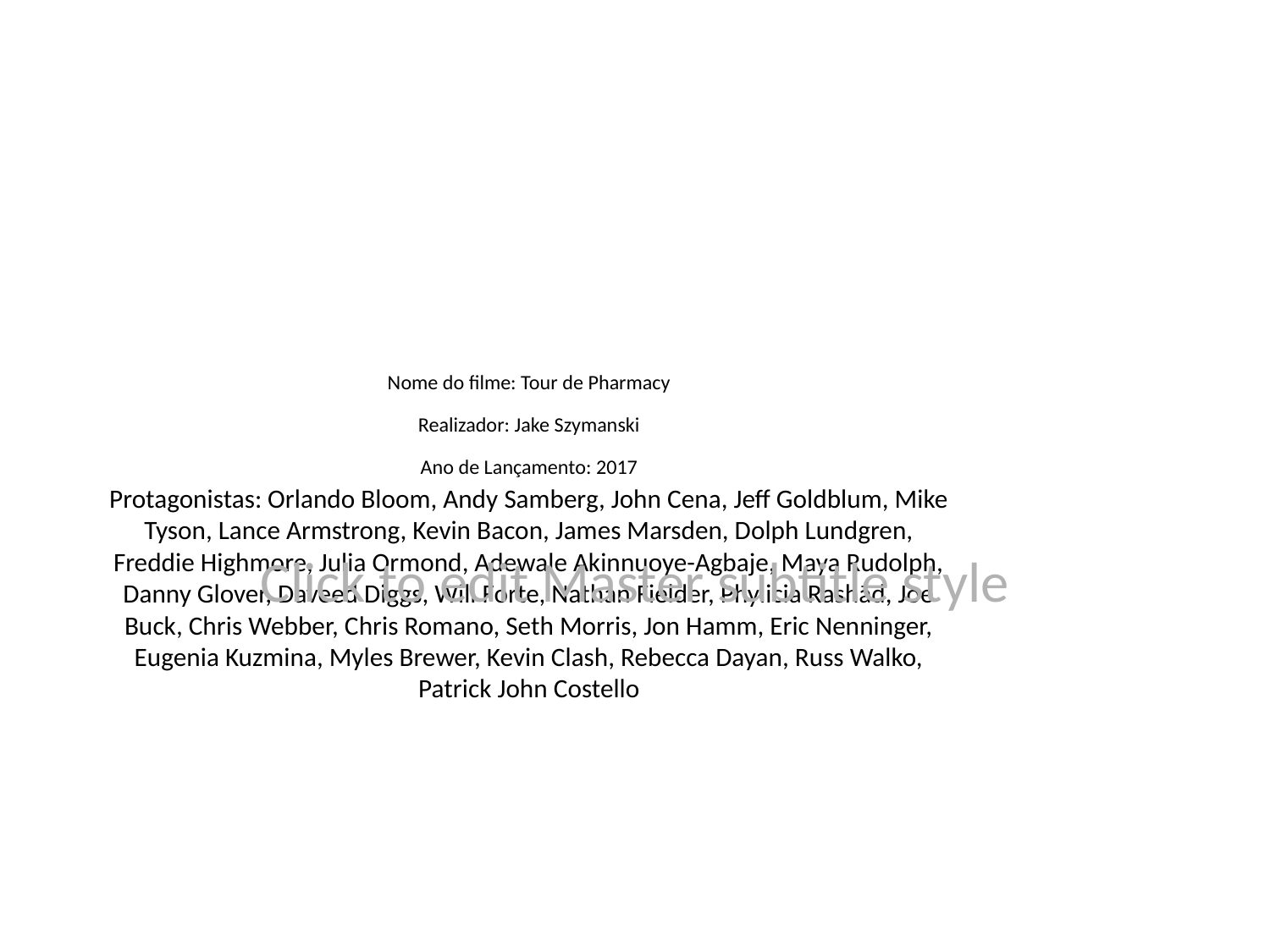

# Nome do filme: Tour de Pharmacy
Realizador: Jake Szymanski
Ano de Lançamento: 2017
Protagonistas: Orlando Bloom, Andy Samberg, John Cena, Jeff Goldblum, Mike Tyson, Lance Armstrong, Kevin Bacon, James Marsden, Dolph Lundgren, Freddie Highmore, Julia Ormond, Adewale Akinnuoye-Agbaje, Maya Rudolph, Danny Glover, Daveed Diggs, Will Forte, Nathan Fielder, Phylicia Rashād, Joe Buck, Chris Webber, Chris Romano, Seth Morris, Jon Hamm, Eric Nenninger, Eugenia Kuzmina, Myles Brewer, Kevin Clash, Rebecca Dayan, Russ Walko, Patrick John Costello
Click to edit Master subtitle style